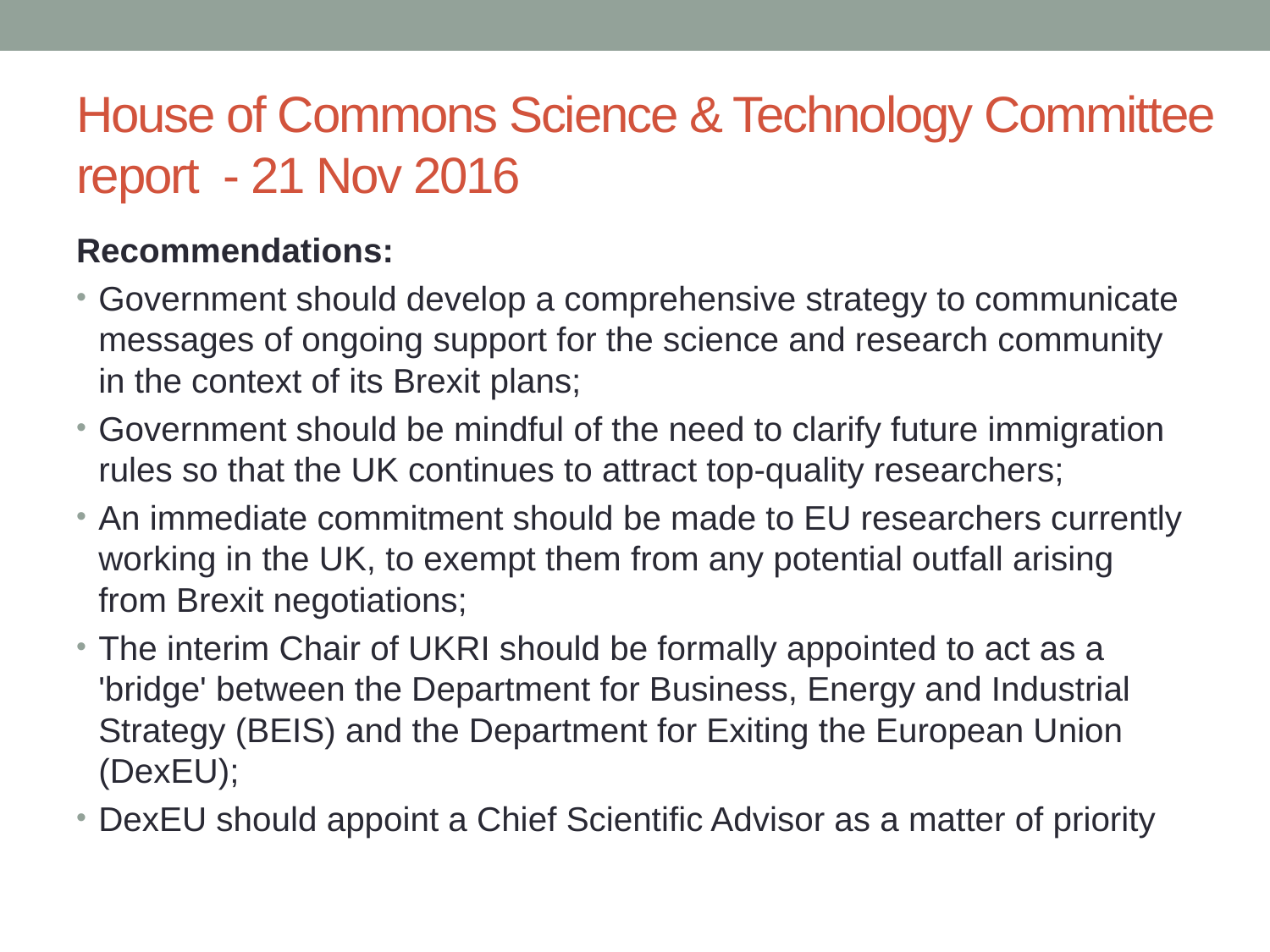

# House of Commons Science & Technology Committee report  - 21 Nov 2016
Recommendations:
Government should develop a comprehensive strategy to communicate messages of ongoing support for the science and research community in the context of its Brexit plans;
Government should be mindful of the need to clarify future immigration rules so that the UK continues to attract top-quality researchers;
An immediate commitment should be made to EU researchers currently working in the UK, to exempt them from any potential outfall arising from Brexit negotiations;
The interim Chair of UKRI should be formally appointed to act as a 'bridge' between the Department for Business, Energy and Industrial Strategy (BEIS) and the Department for Exiting the European Union (DexEU);
DexEU should appoint a Chief Scientific Advisor as a matter of priority